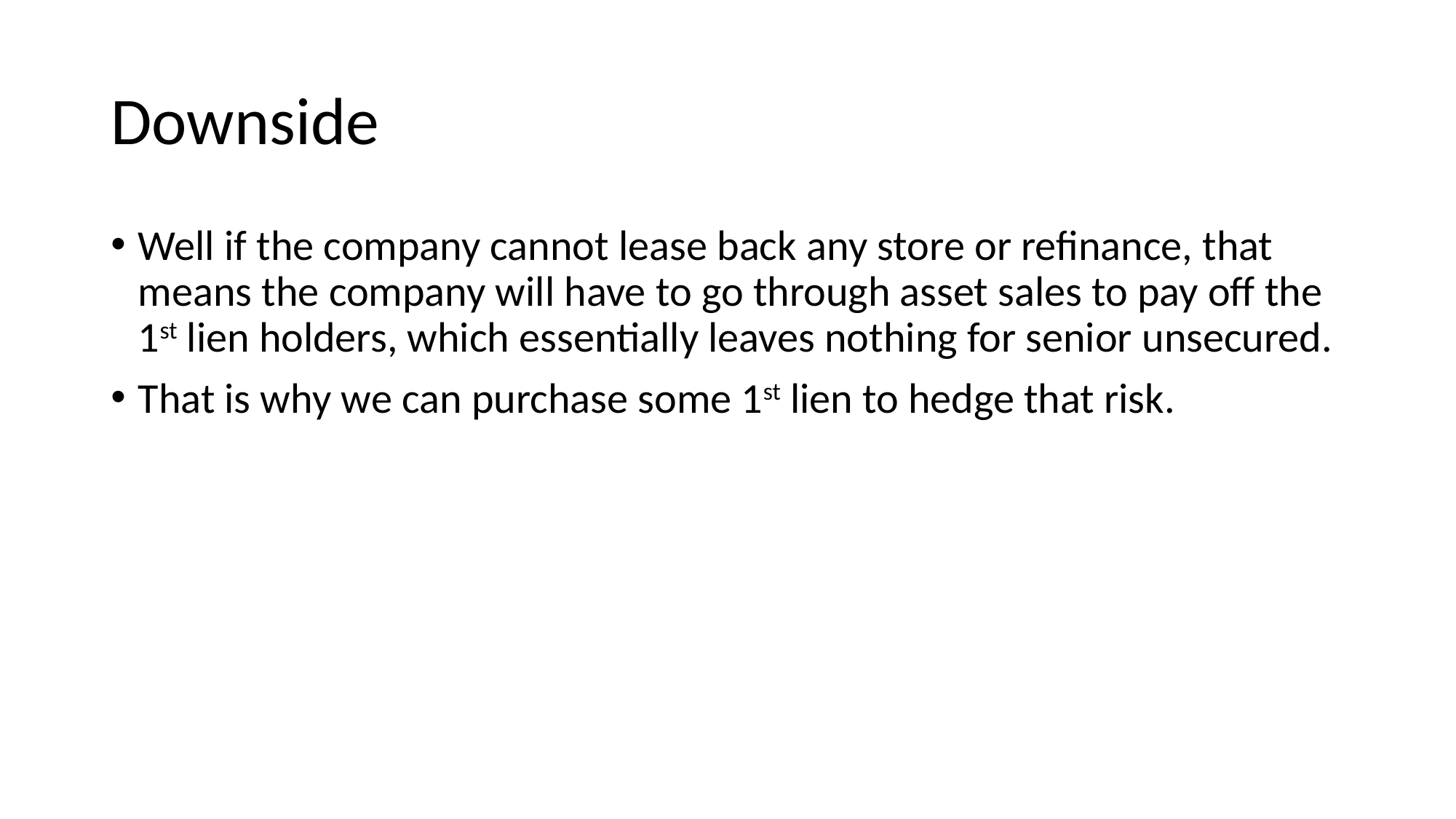

# Downside
Well if the company cannot lease back any store or refinance, that means the company will have to go through asset sales to pay off the 1st lien holders, which essentially leaves nothing for senior unsecured.
That is why we can purchase some 1st lien to hedge that risk.